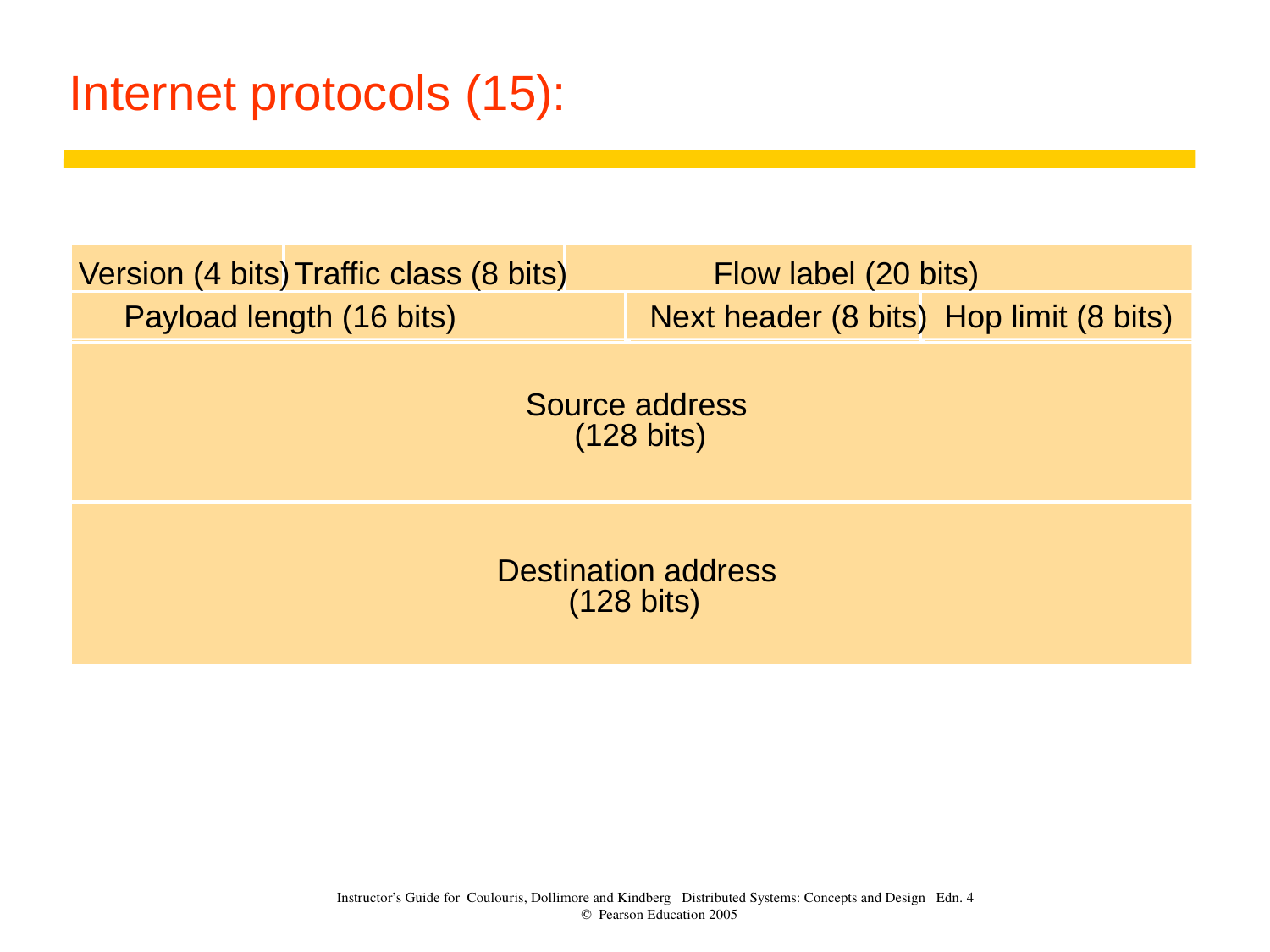

# Internet protocols (15):

Version (4 bits)
Traffic class (8 bits)
Flow label (20 bits)

Payload length (16 bits)
Next header (8 bits)
Hop limit (8 bits)

Source address
(128 bits)

Destination address
(128 bits)
Instructor’s Guide for  Coulouris, Dollimore and Kindberg   Distributed Systems: Concepts and Design   Edn. 4
©  Pearson Education 2005